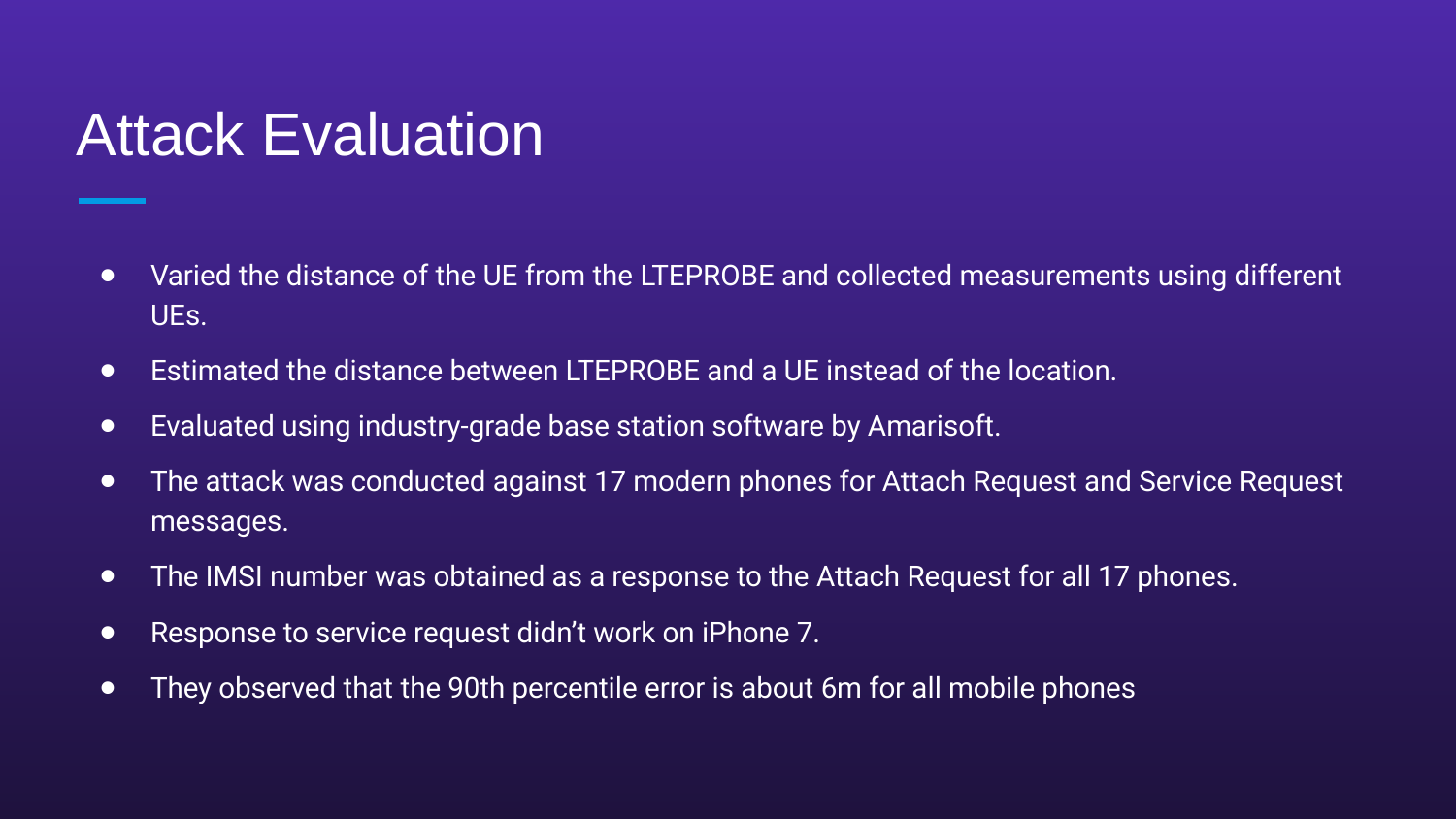

# Attack Evaluation
Varied the distance of the UE from the LTEPROBE and collected measurements using different UEs.
Estimated the distance between LTEPROBE and a UE instead of the location.
Evaluated using industry-grade base station software by Amarisoft.
The attack was conducted against 17 modern phones for Attach Request and Service Request messages.
The IMSI number was obtained as a response to the Attach Request for all 17 phones.
Response to service request didn’t work on iPhone 7.
They observed that the 90th percentile error is about 6m for all mobile phones